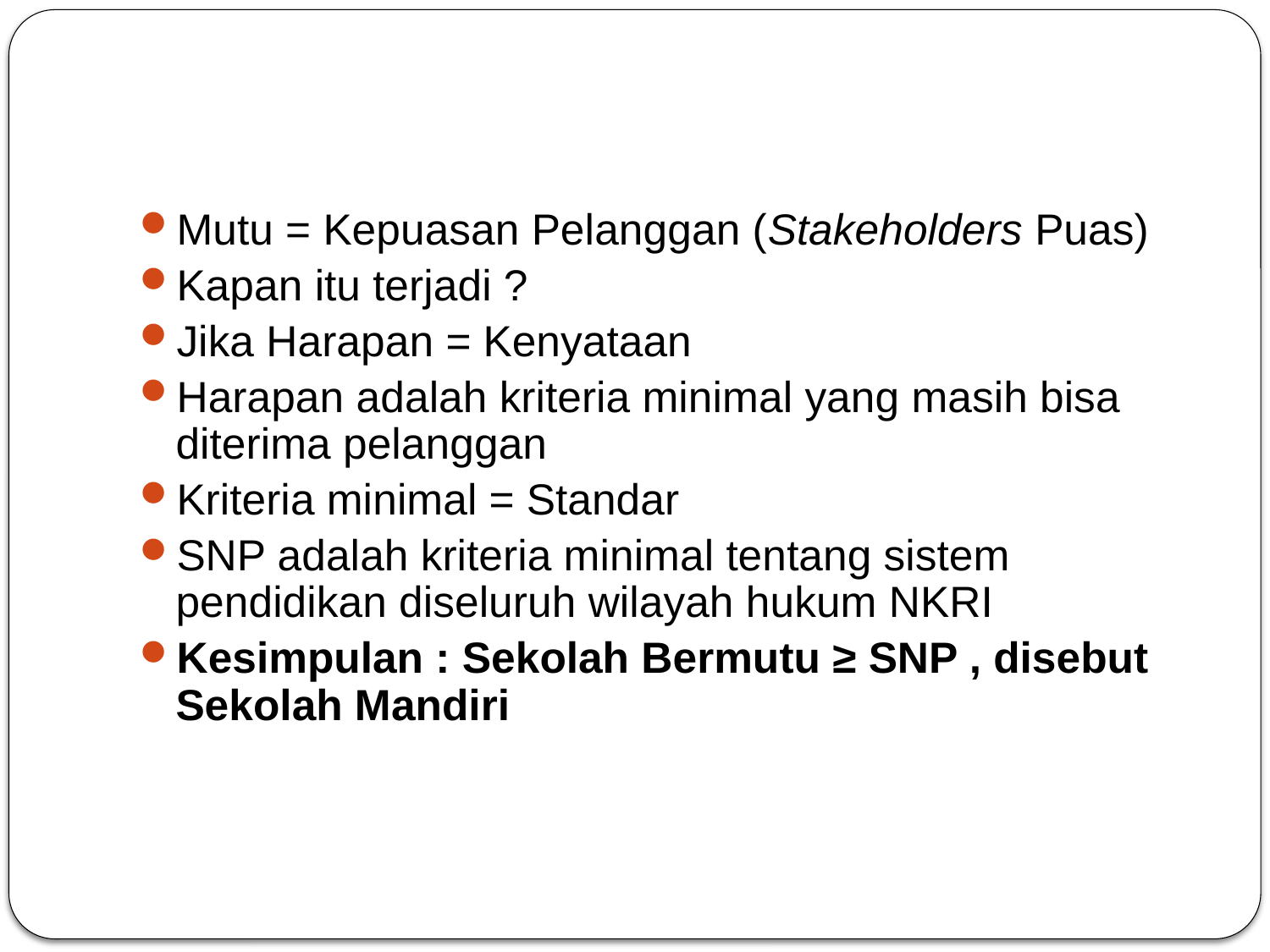

Mutu = Kepuasan Pelanggan (Stakeholders Puas)
Kapan itu terjadi ?
Jika Harapan = Kenyataan
Harapan adalah kriteria minimal yang masih bisa diterima pelanggan
Kriteria minimal = Standar
SNP adalah kriteria minimal tentang sistem pendidikan diseluruh wilayah hukum NKRI
Kesimpulan : Sekolah Bermutu ≥ SNP , disebut Sekolah Mandiri